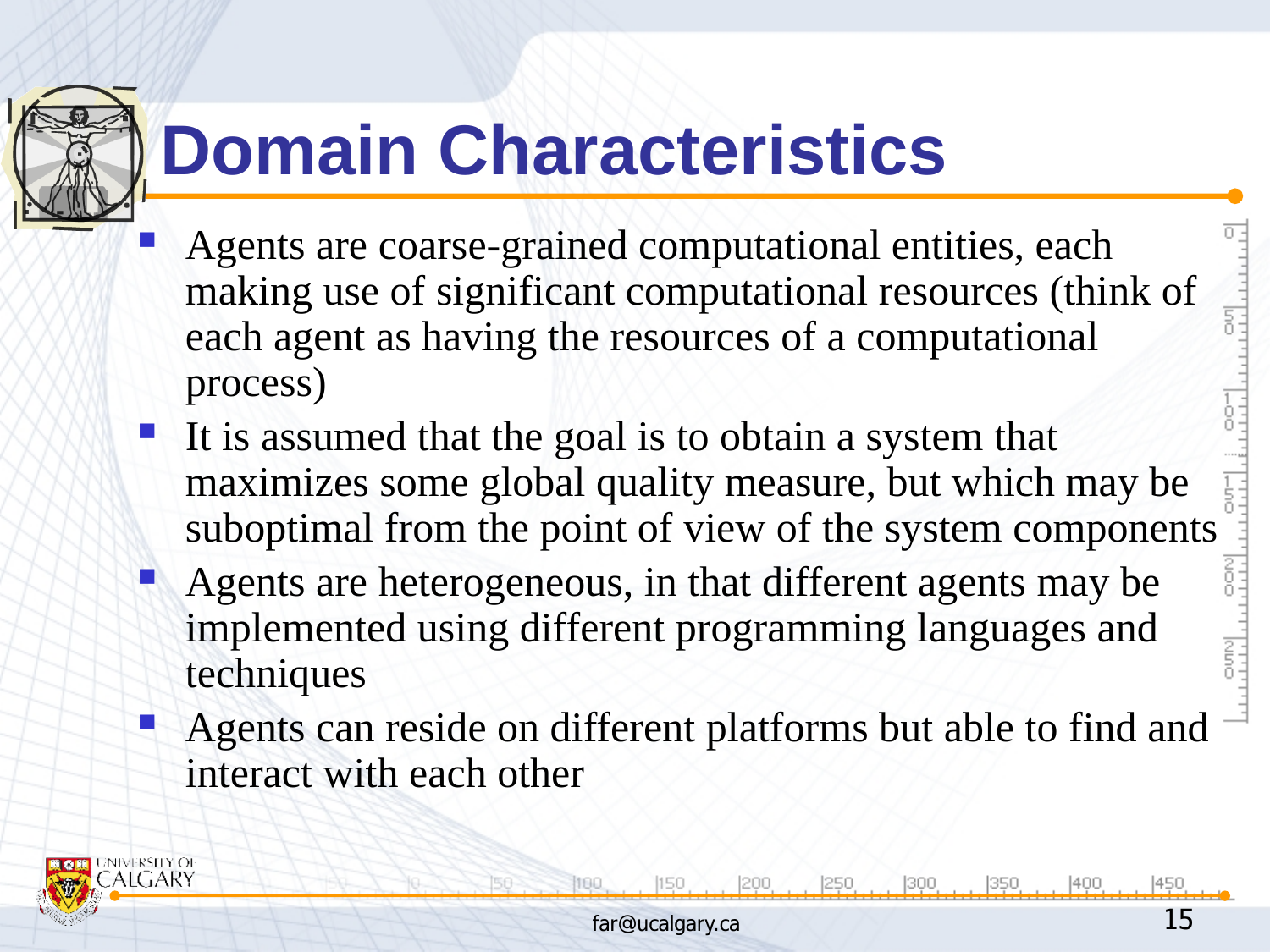

# Domain Characteristics
Agents are coarse-grained computational entities, each making use of significant computational resources (think of each agent as having the resources of a computational process)
It is assumed that the goal is to obtain a system that maximizes some global quality measure, but which may be suboptimal from the point of view of the system components
Agents are heterogeneous, in that different agents may be implemented using different programming languages and techniques
Agents can reside on different platforms but able to find and interact with each other
far@ucalgary.ca
15